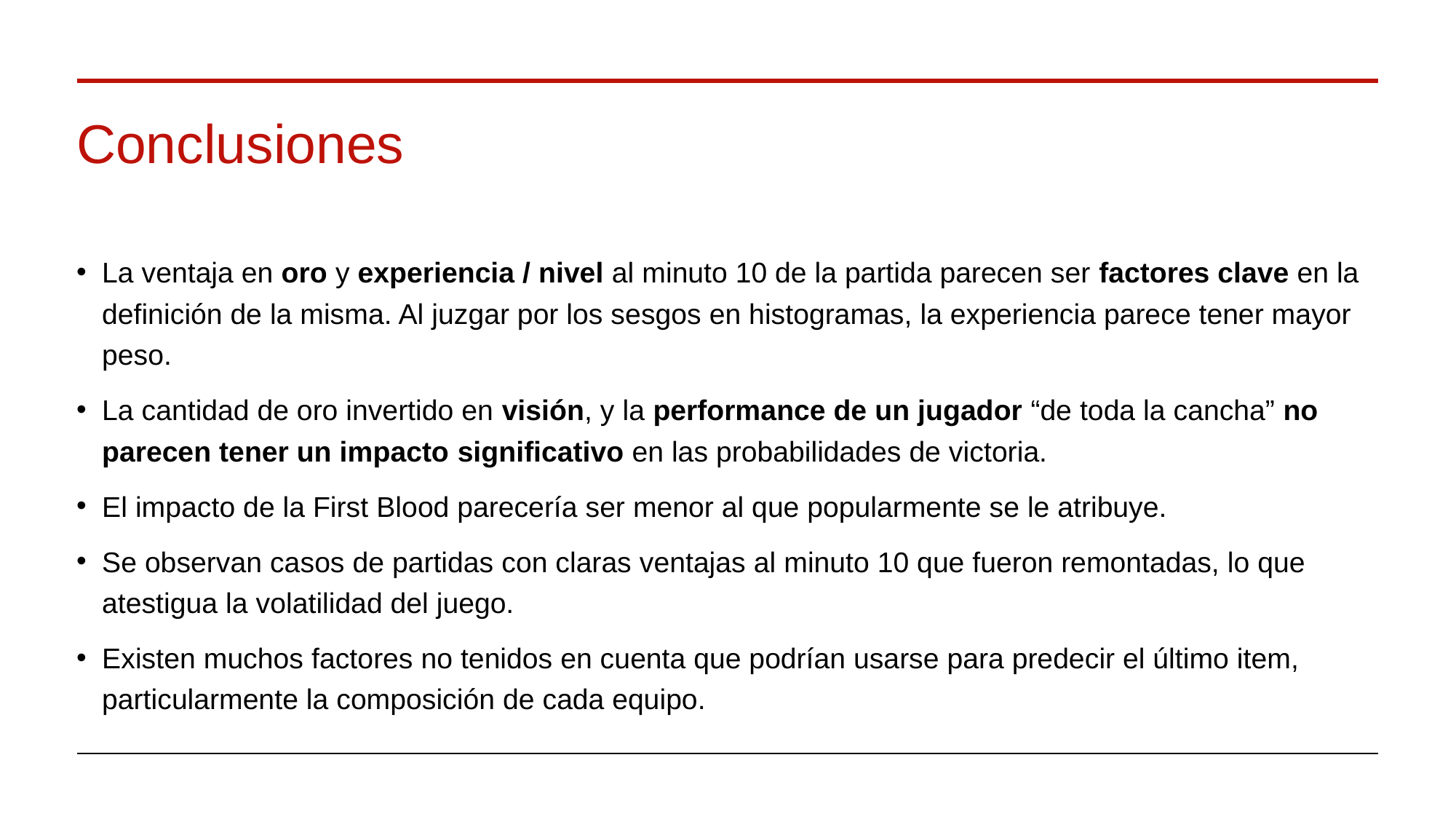

# Conclusiones
La ventaja en oro y experiencia / nivel al minuto 10 de la partida parecen ser factores clave en la definición de la misma. Al juzgar por los sesgos en histogramas, la experiencia parece tener mayor peso.
La cantidad de oro invertido en visión, y la performance de un jugador “de toda la cancha” no parecen tener un impacto significativo en las probabilidades de victoria.
El impacto de la First Blood parecería ser menor al que popularmente se le atribuye.
Se observan casos de partidas con claras ventajas al minuto 10 que fueron remontadas, lo que atestigua la volatilidad del juego.
Existen muchos factores no tenidos en cuenta que podrían usarse para predecir el último item, particularmente la composición de cada equipo.